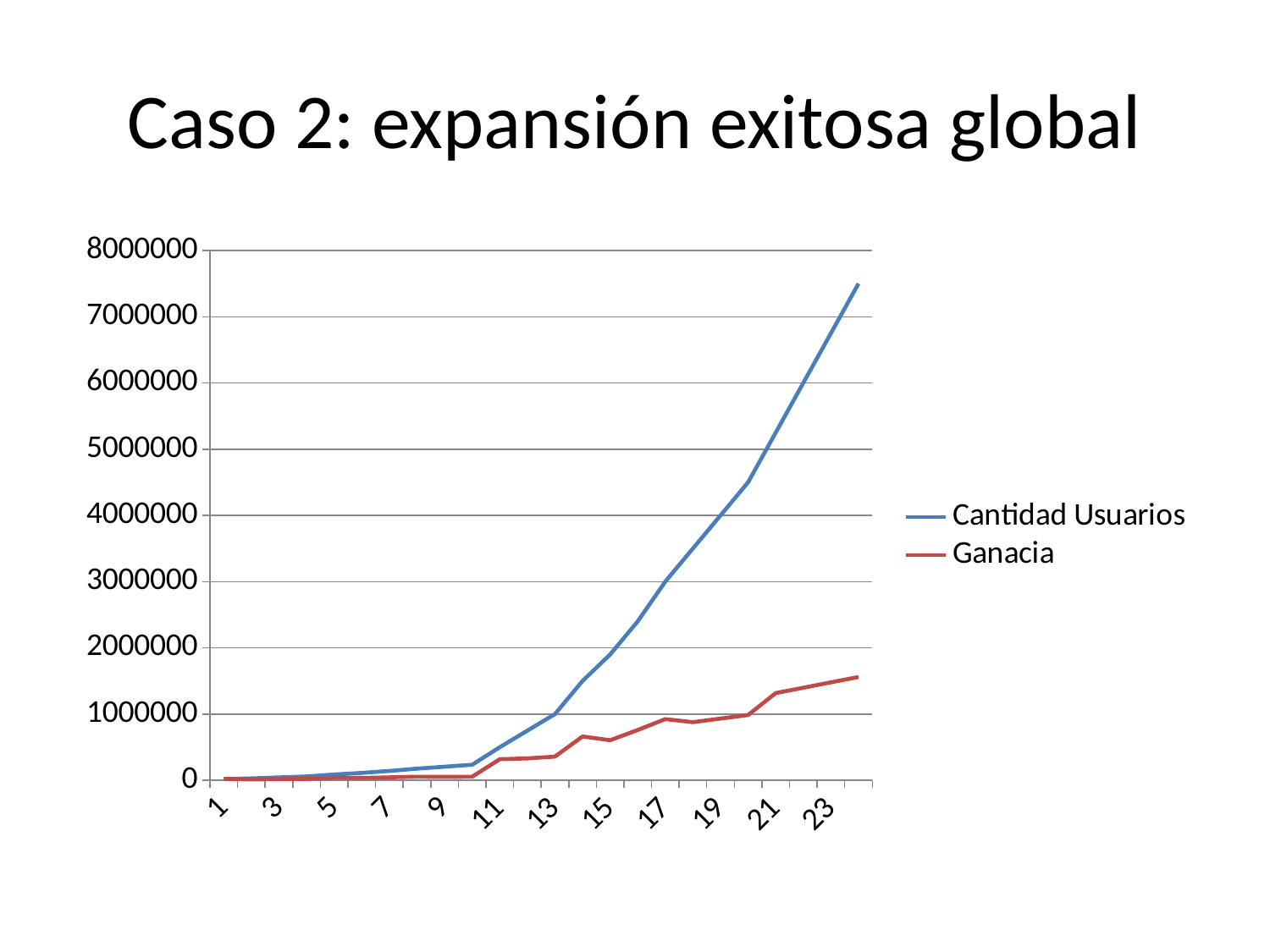

# Caso 2: expansión exitosa global

### Chart

| Category | Cantidad Usuarios | Ganacia |
|---|---|---|
| 1 | 20000.0 | 22160.0 |
| 2 | 29411.764705882353 | 12588.235294117647 |
| 3 | 44117.64705882353 | 19470.588235294123 |
| 4 | 58823.529411764706 | 21058.823529411762 |
| 5 | 88235.29411764706 | 38941.176470588245 |
| 6 | 111764.70588235294 | 35599.999999999985 |
| 7 | 141176.4705882353 | 44658.82352941179 |
| 8 | 176470.58823529413 | 54352.9411764706 |
| 9 | 205882.35294117648 | 51647.05882352943 |
| 10 | 235294.11764705883 | 54823.5294117647 |
| 11 | 500000.0 | 318705.8823529412 |
| 12 | 750000.0 | 331000.0 |
| 13 | 1000000.0 | 358000.0 |
| 14 | 1500000.0 | 662000.0 |
| 15 | 1900000.0 | 605200.0 |
| 16 | 2400000.0 | 759200.0 |
| 17 | 3000000.0 | 924000.0 |
| 18 | 3500000.0 | 878000.0 |
| 19 | 4000000.0 | 932000.0 |
| 20 | 4500000.0 | 986000.0 |
| 21 | 5250000.0 | 1317000.0 |
| 22 | 6000000.0 | 1398000.0 |
| 23 | 6750000.0 | 1479000.0 |
| 24 | 7500000.0 | 1560000.0 |